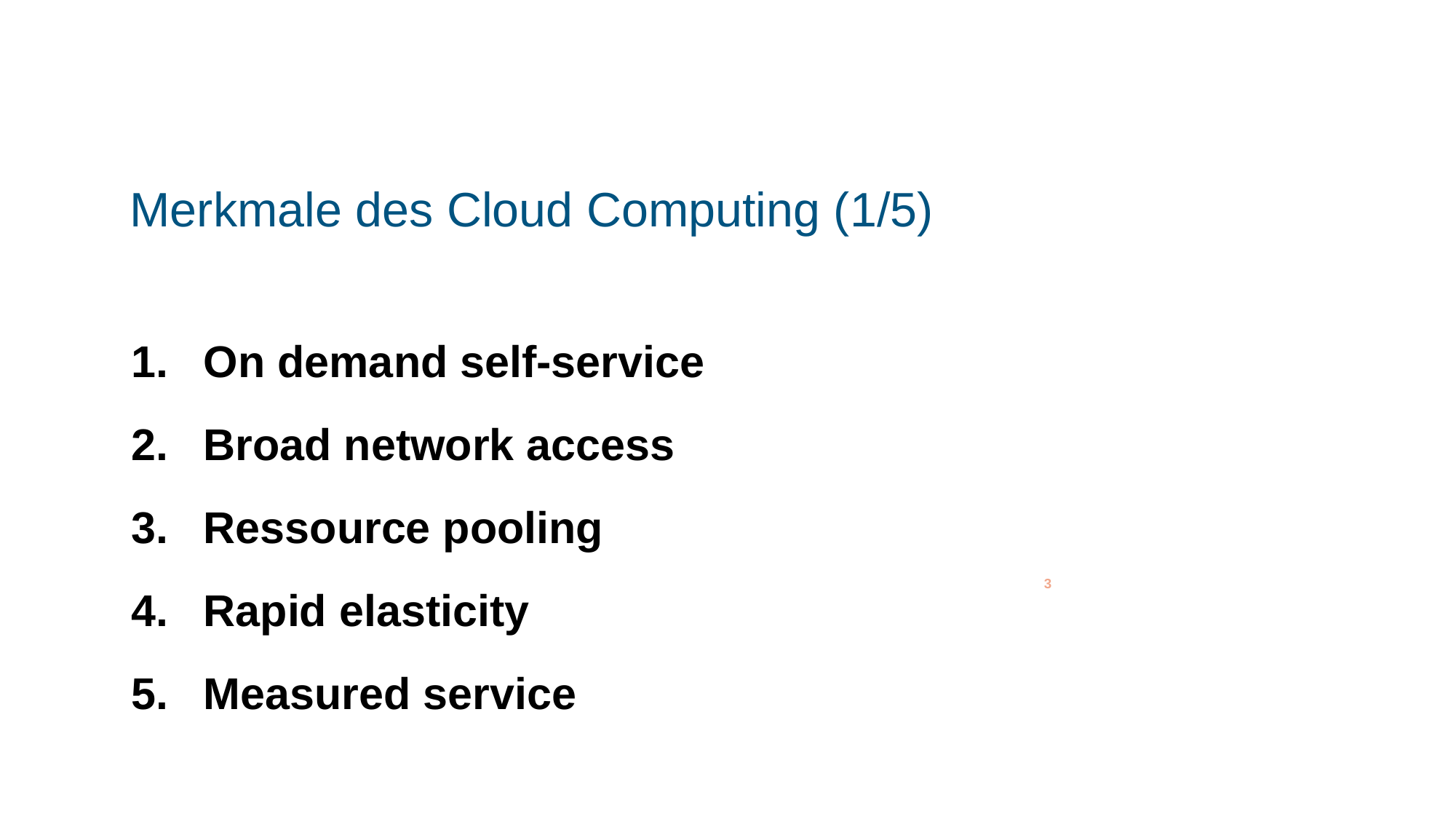

# Merkmale des Cloud Computing (1/5)

On demand self-service
Broad network access
Ressource pooling
Rapid elasticity
Measured service
3